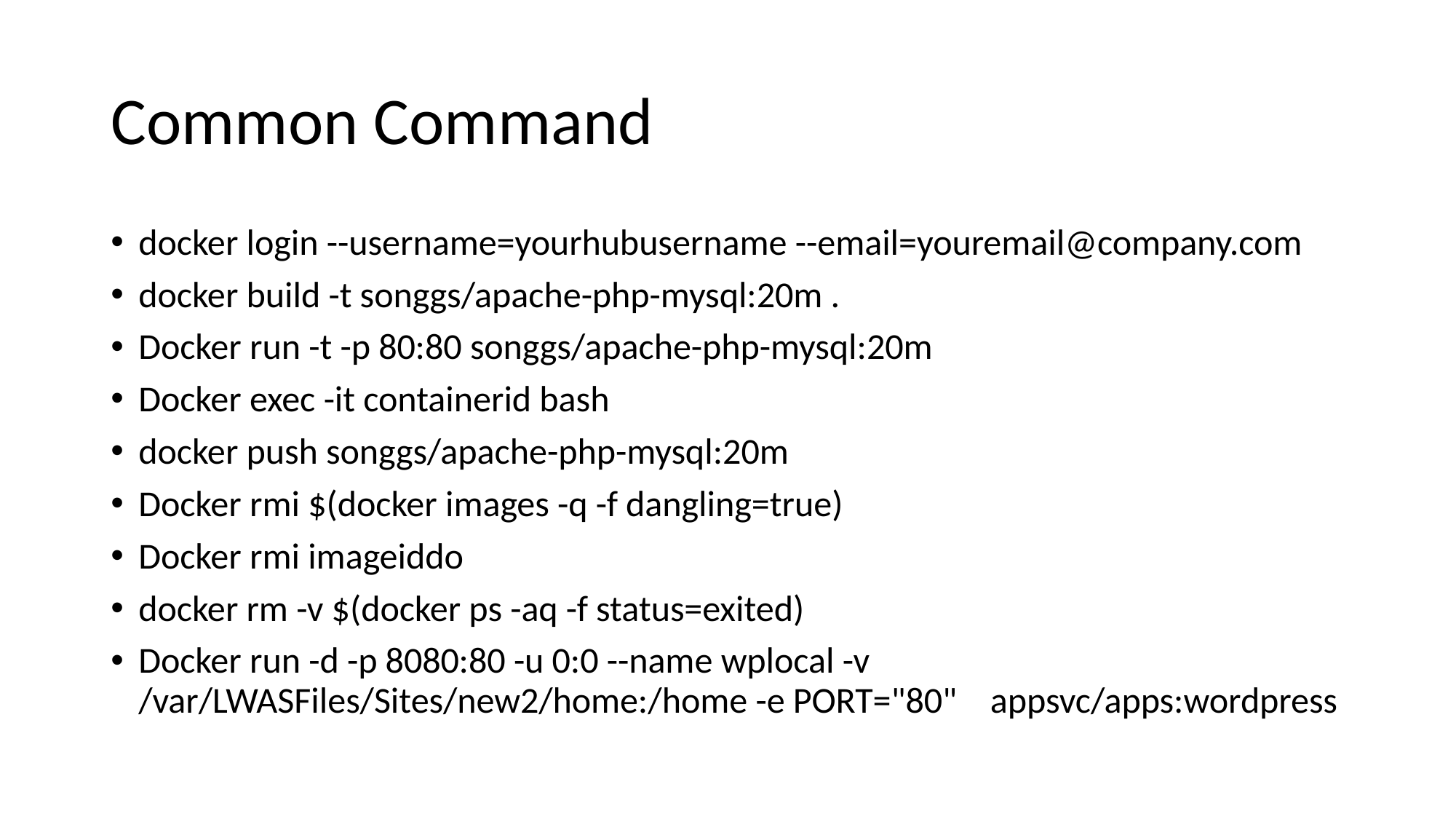

# Common Command
docker login --username=yourhubusername --email=youremail@company.com
docker build -t songgs/apache-php-mysql:20m .
Docker run -t -p 80:80 songgs/apache-php-mysql:20m
Docker exec -it containerid bash
docker push songgs/apache-php-mysql:20m
Docker rmi $(docker images -q -f dangling=true)
Docker rmi imageiddo
docker rm -v $(docker ps -aq -f status=exited)
Docker run -d -p 8080:80 -u 0:0 --name wplocal -v /var/LWASFiles/Sites/new2/home:/home -e PORT="80"    appsvc/apps:wordpress